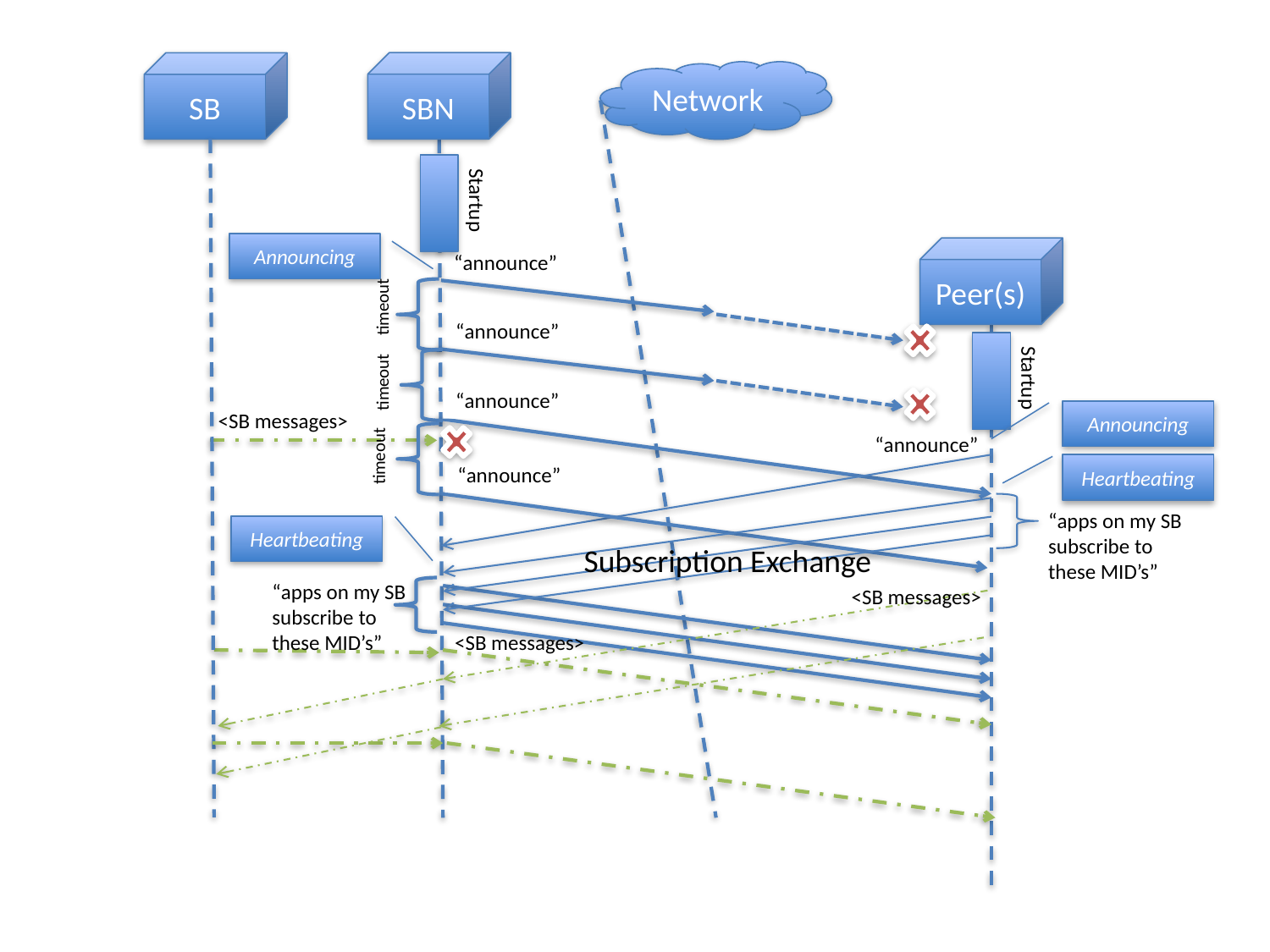

SBN
SB
Network

Startup
Announcing
Peer(s)
“announce”

timeout
“announce”

Startup
timeout
“announce”

Announcing
<SB messages>

“announce”
timeout
Heartbeating
“announce”

“apps on my SB subscribe to these MID’s”
Heartbeating
Subscription Exchange
“apps on my SB subscribe to these MID’s”

<SB messages>
<SB messages>